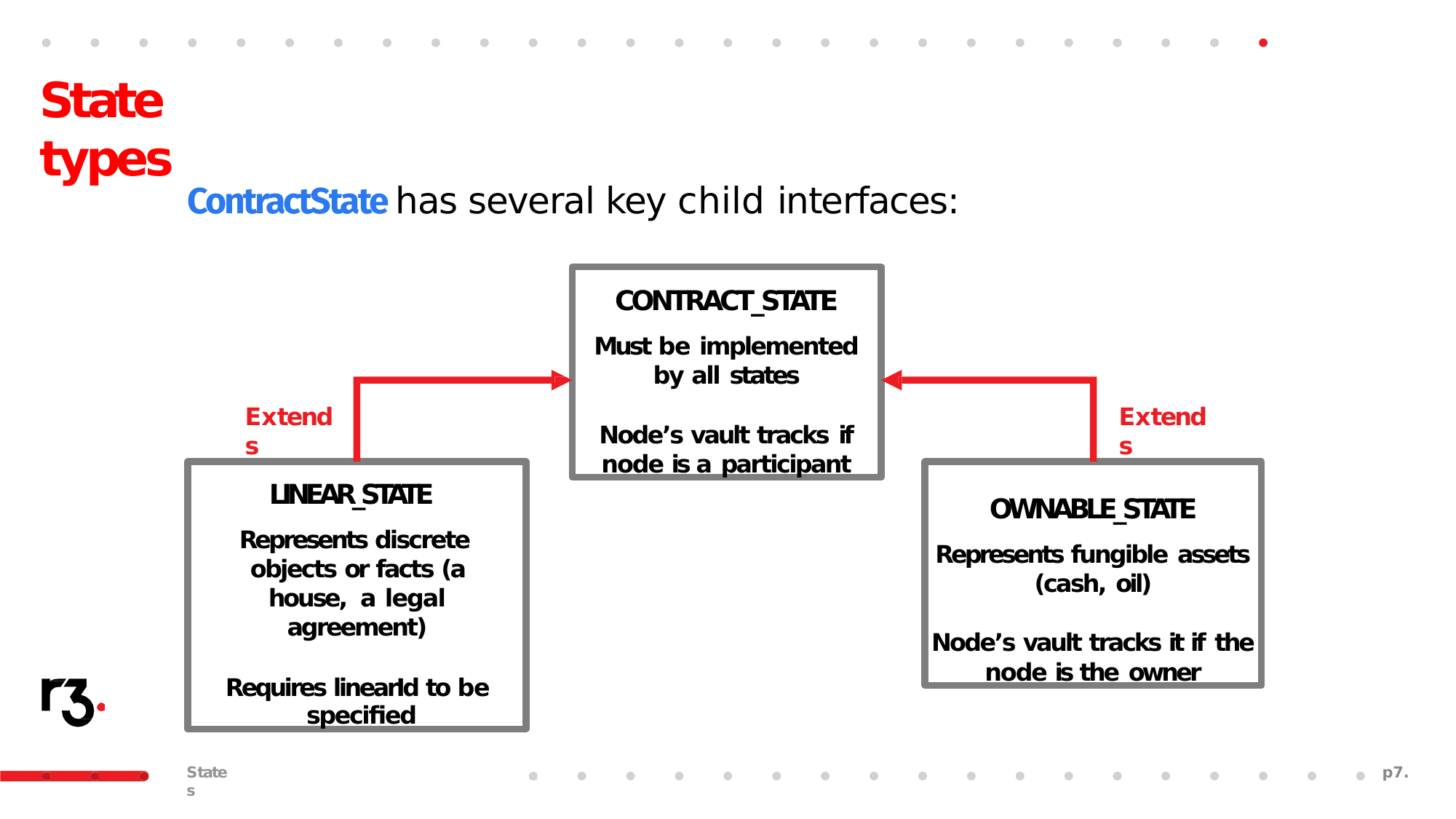

# State types
ContractState has several key child interfaces:
CONTRACT_STATE
Must be implemented
by all states

Node’s vault tracks if
node is a participant

Extends
Extends
LINEAR_STATE
Represents discrete  objects or facts (a house,  a legal agreement)

Requires linearId to be  specified
OWNABLE_STATE
Represents fungible assets
(cash, oil)

Node’s vault tracks it if the
node is the owner
States
p7.